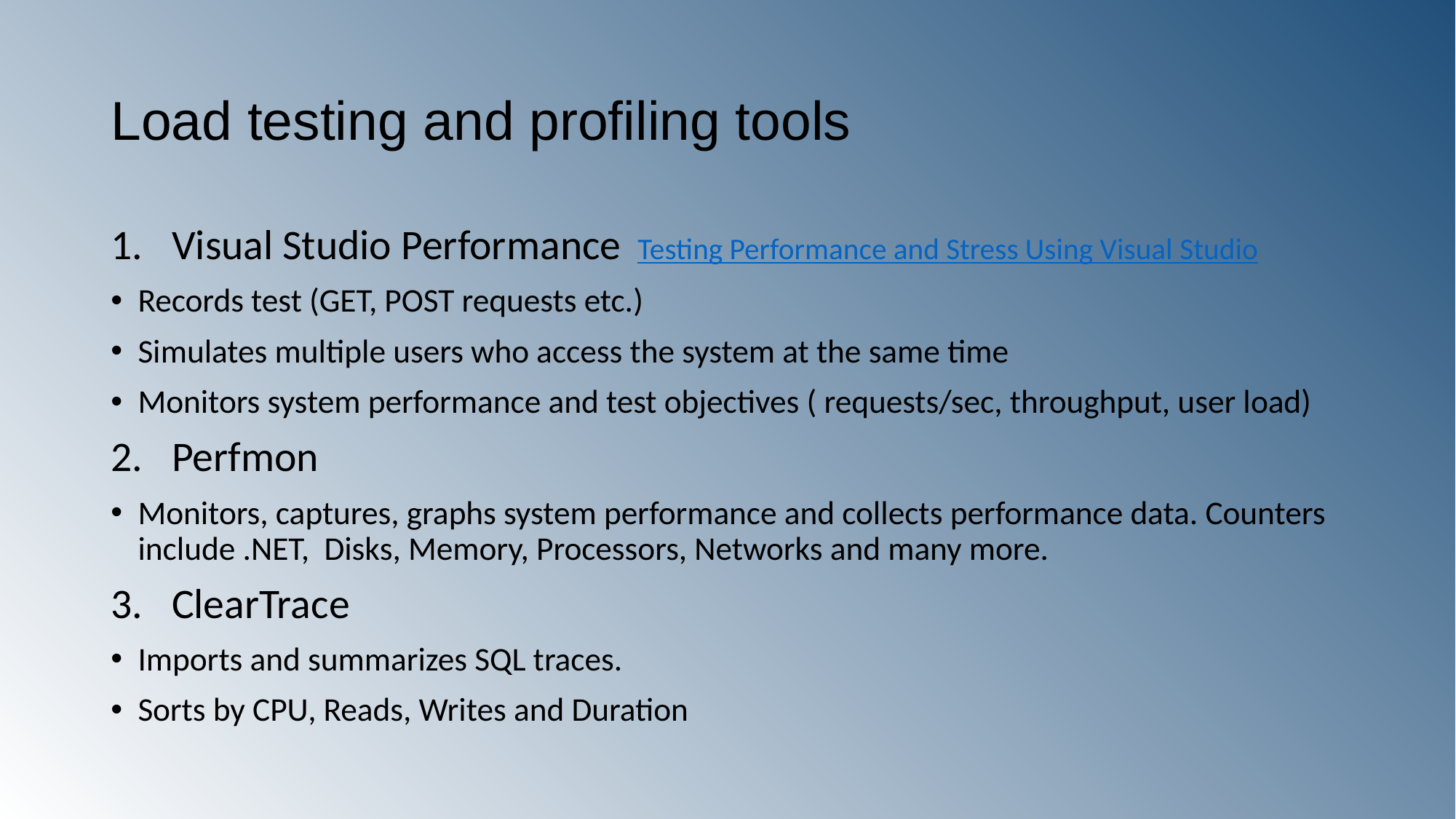

# Load testing and profiling tools
Visual Studio Performance  Testing Performance and Stress Using Visual Studio
Records test (GET, POST requests etc.)
Simulates multiple users who access the system at the same time
Monitors system performance and test objectives ( requests/sec, throughput, user load)
Perfmon
Monitors, captures, graphs system performance and collects performance data. Counters include .NET,  Disks, Memory, Processors, Networks and many more.
ClearTrace
Imports and summarizes SQL traces.
Sorts by CPU, Reads, Writes and Duration